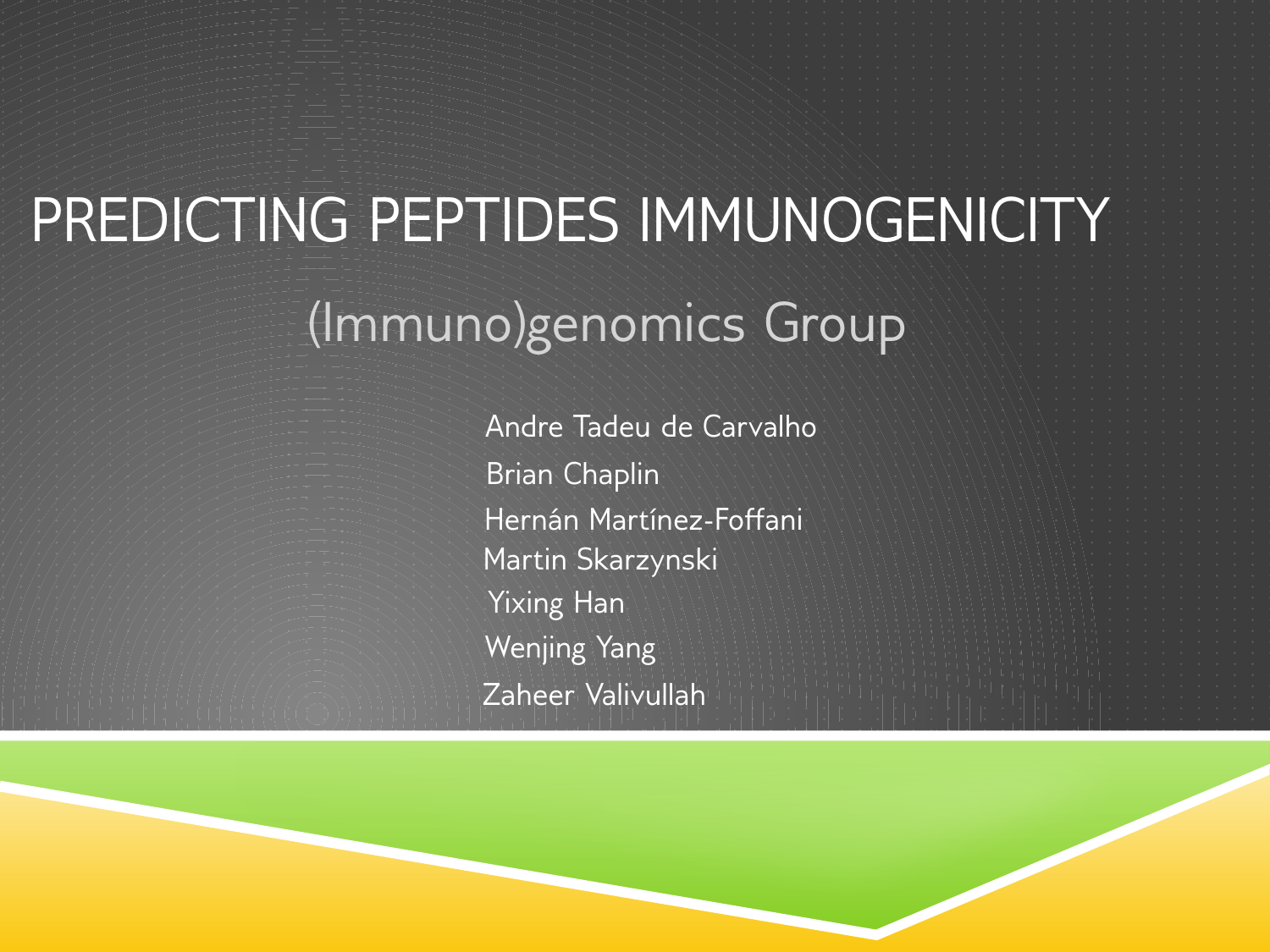

# Predicting peptides immunogenicity
(Immuno)genomics Group
Andre Tadeu de Carvalho
Brian Chaplin
Hernán Martínez-Foffani
Martin Skarzynski
Yixing Han
Wenjing Yang
Zaheer Valivullah